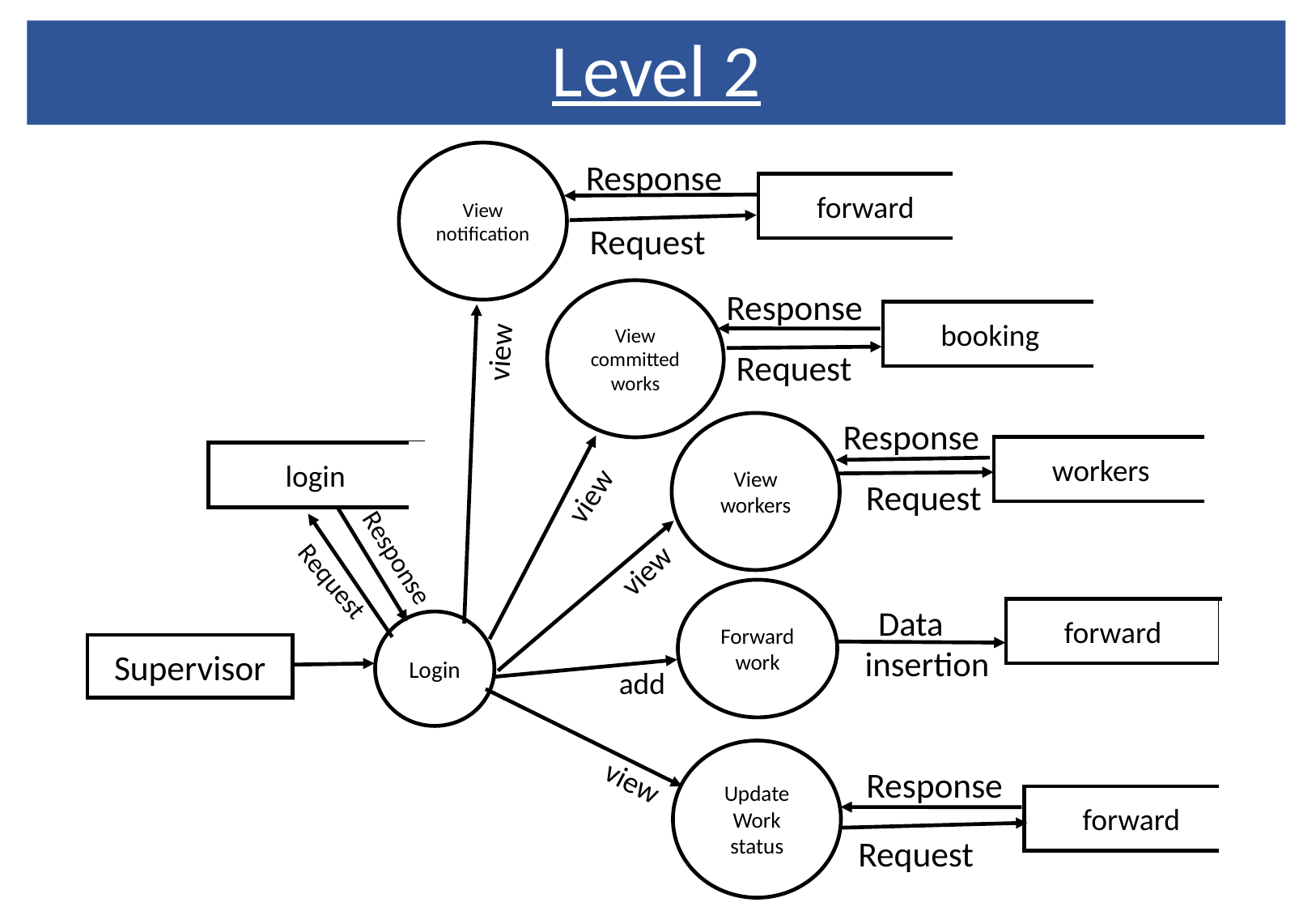

# Level 2
View notification
Response

forward
Request
view
Response
View
committed works

booking
Request
Response
View workers
view

workers

login
Request
view
Response
Forward work
Request
Data
forward

Login
Supervisor
insertion
add
Update
Work status
Response
view

forward
Request